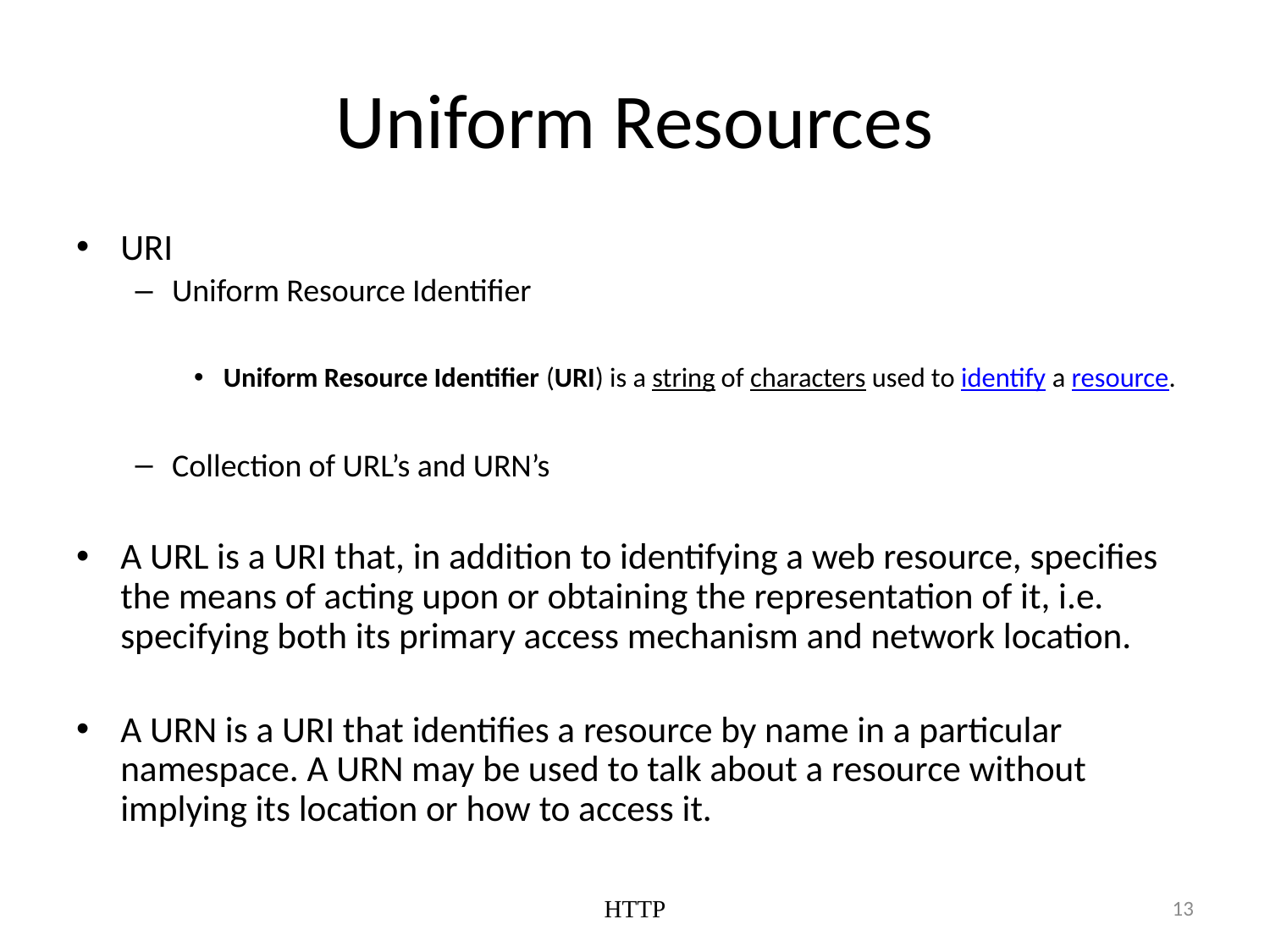

# Uniform Resources
URI
Uniform Resource Identifier

Uniform Resource Identifier (URI) is a string of characters used to identify a resource.

Collection of URL’s and URN’s

A URL is a URI that, in addition to identifying a web resource, specifies the means of acting upon or obtaining the representation of it, i.e. specifying both its primary access mechanism and network location.

A URN is a URI that identifies a resource by name in a particular namespace. A URN may be used to talk about a resource without implying its location or how to access it.

HTTP
13